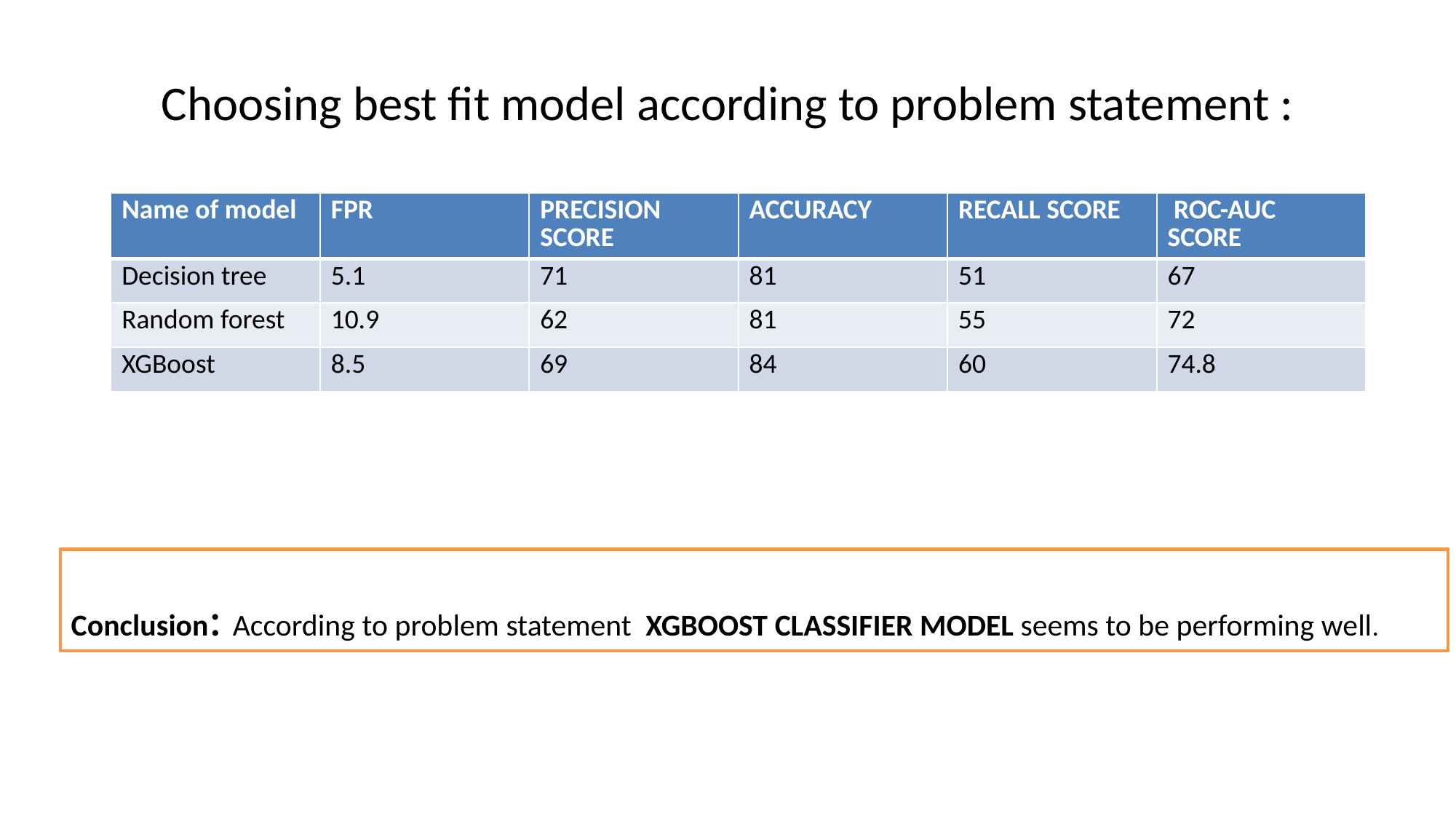

# Choosing best fit model according to problem statement :
| Name of model | FPR | PRECISION SCORE | ACCURACY | RECALL SCORE | ROC-AUC SCORE |
| --- | --- | --- | --- | --- | --- |
| Decision tree | 5.1 | 71 | 81 | 51 | 67 |
| Random forest | 10.9 | 62 | 81 | 55 | 72 |
| XGBoost | 8.5 | 69 | 84 | 60 | 74.8 |

Conclusion: According to problem statement  XGBOOST CLASSIFIER MODEL seems to be performing well.